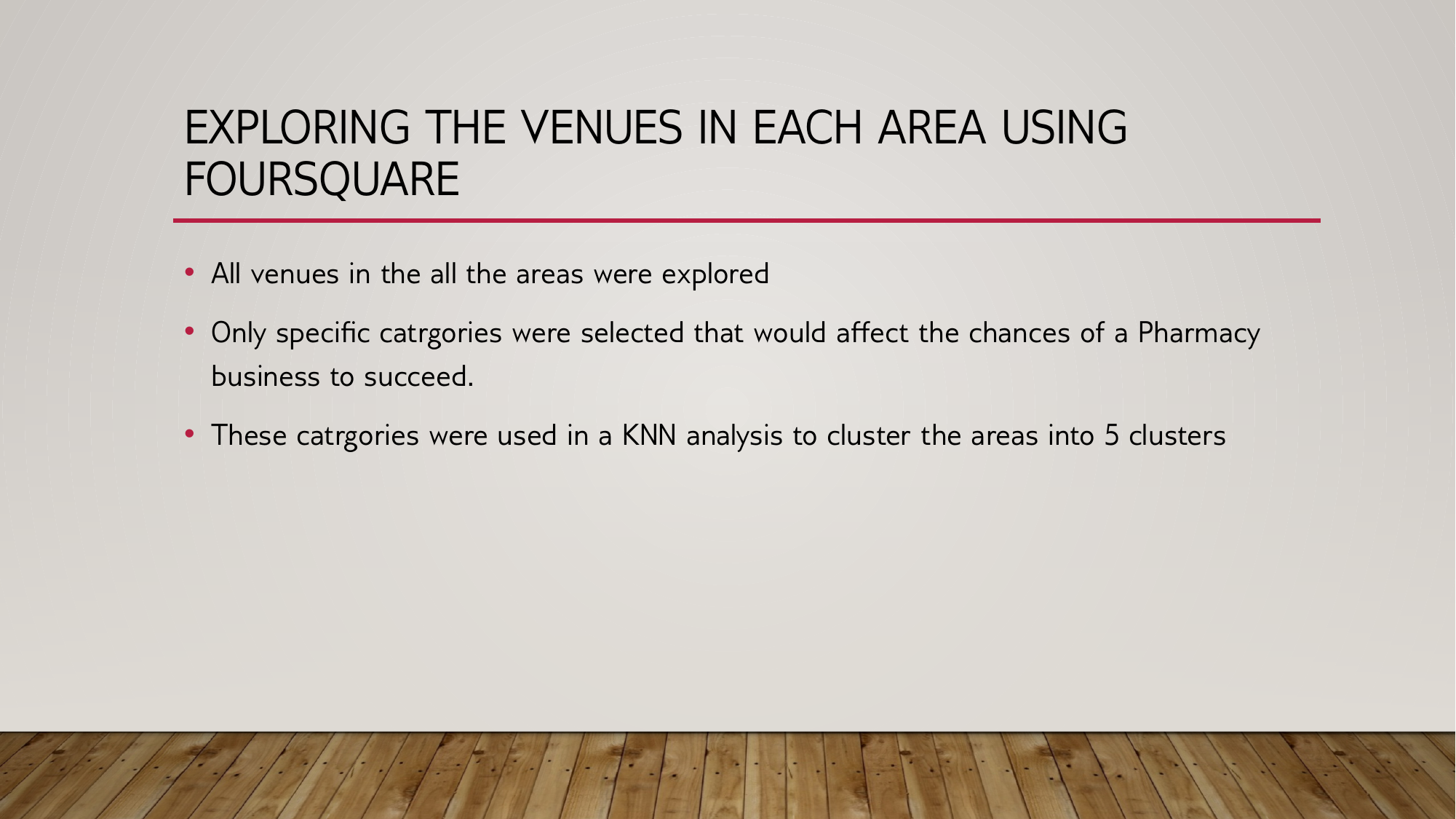

# Exploring the venues in each area using foursquare
All venues in the all the areas were explored
Only specific catrgories were selected that would affect the chances of a Pharmacy business to succeed.
These catrgories were used in a KNN analysis to cluster the areas into 5 clusters